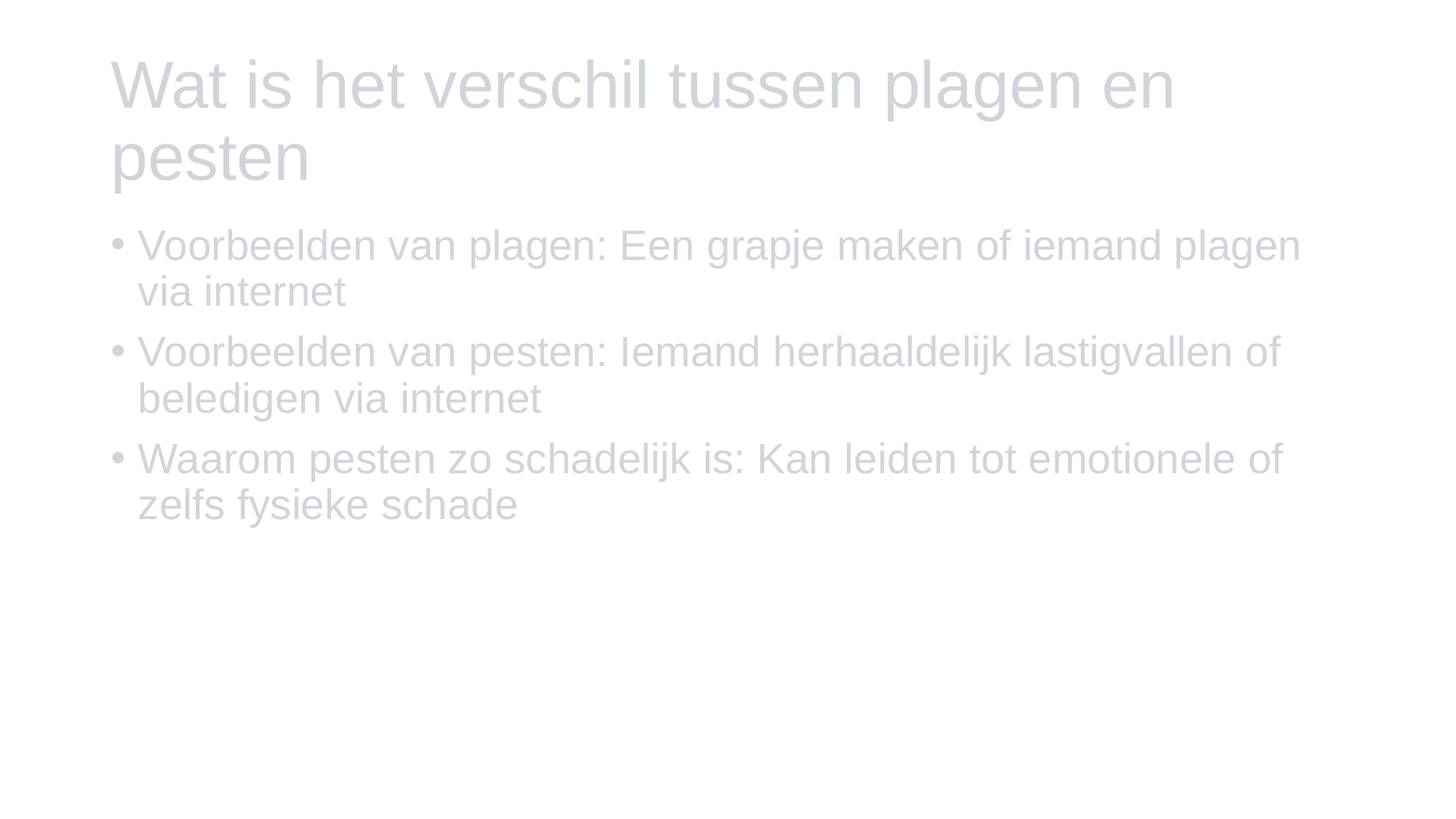

# Wat is het verschil tussen plagen en pesten
Voorbeelden van plagen: Een grapje maken of iemand plagen via internet
Voorbeelden van pesten: Iemand herhaaldelijk lastigvallen of beledigen via internet
Waarom pesten zo schadelijk is: Kan leiden tot emotionele of zelfs fysieke schade